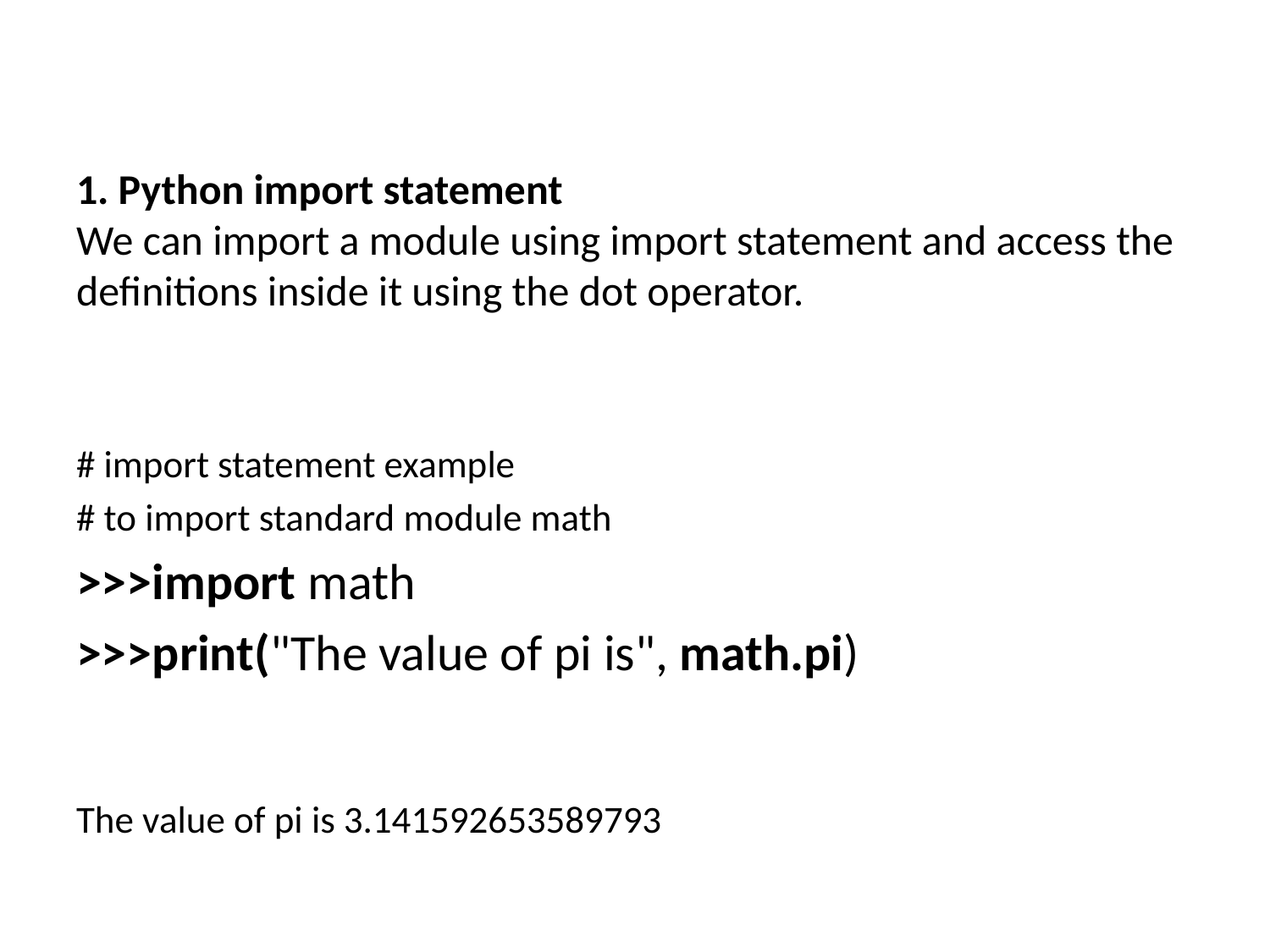

# 1. Python import statement We can import a module using import statement and access the definitions inside it using the dot operator.
# import statement example
# to import standard module math
>>>import math
>>>print("The value of pi is", math.pi)

The value of pi is 3.141592653589793